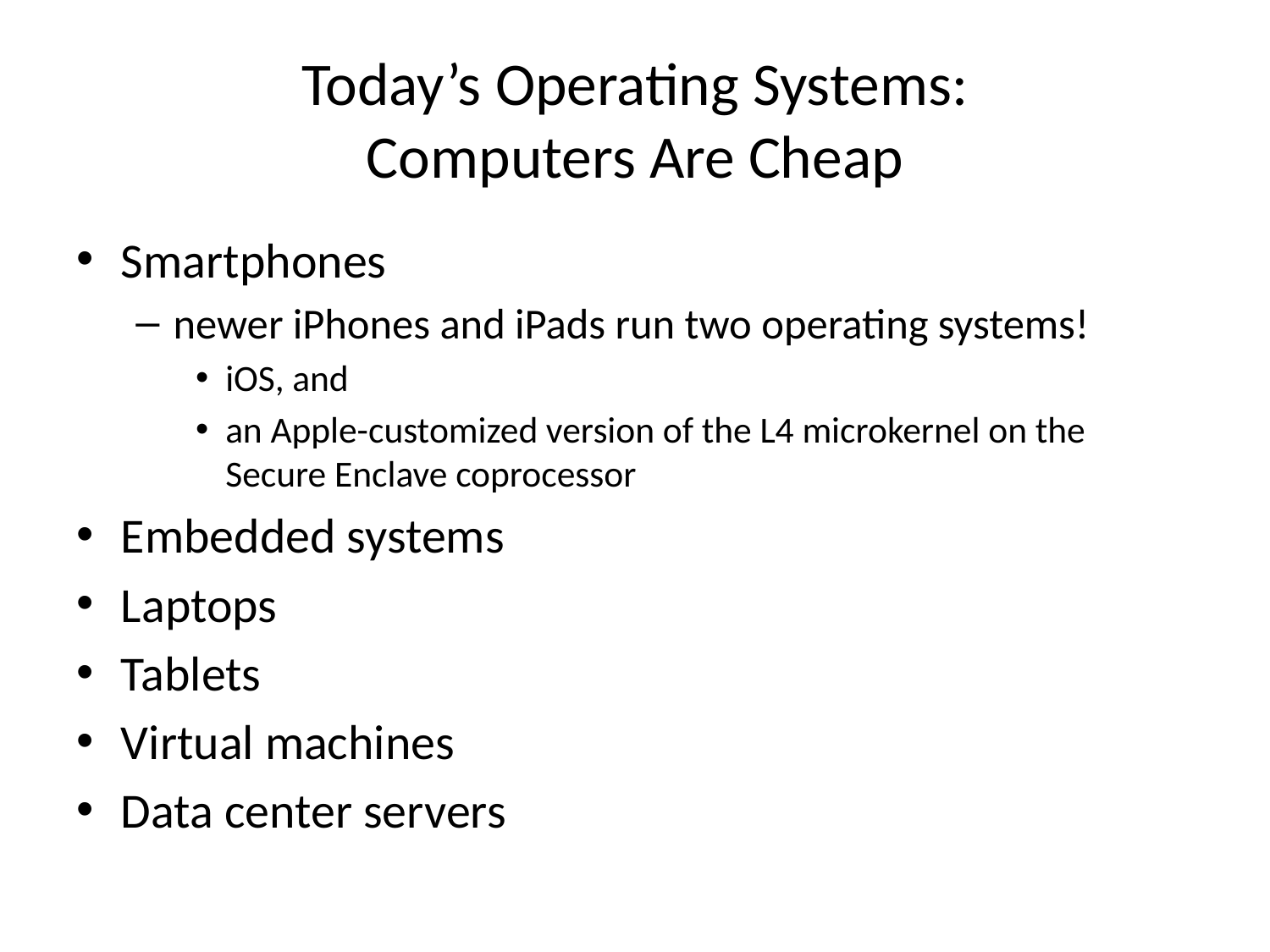

# Today’s Operating Systems: Computers Are Cheap
Smartphones
newer iPhones and iPads run two operating systems!
iOS, and
an Apple-customized version of the L4 microkernel on the Secure Enclave coprocessor
Embedded systems
Laptops
Tablets
Virtual machines
Data center servers